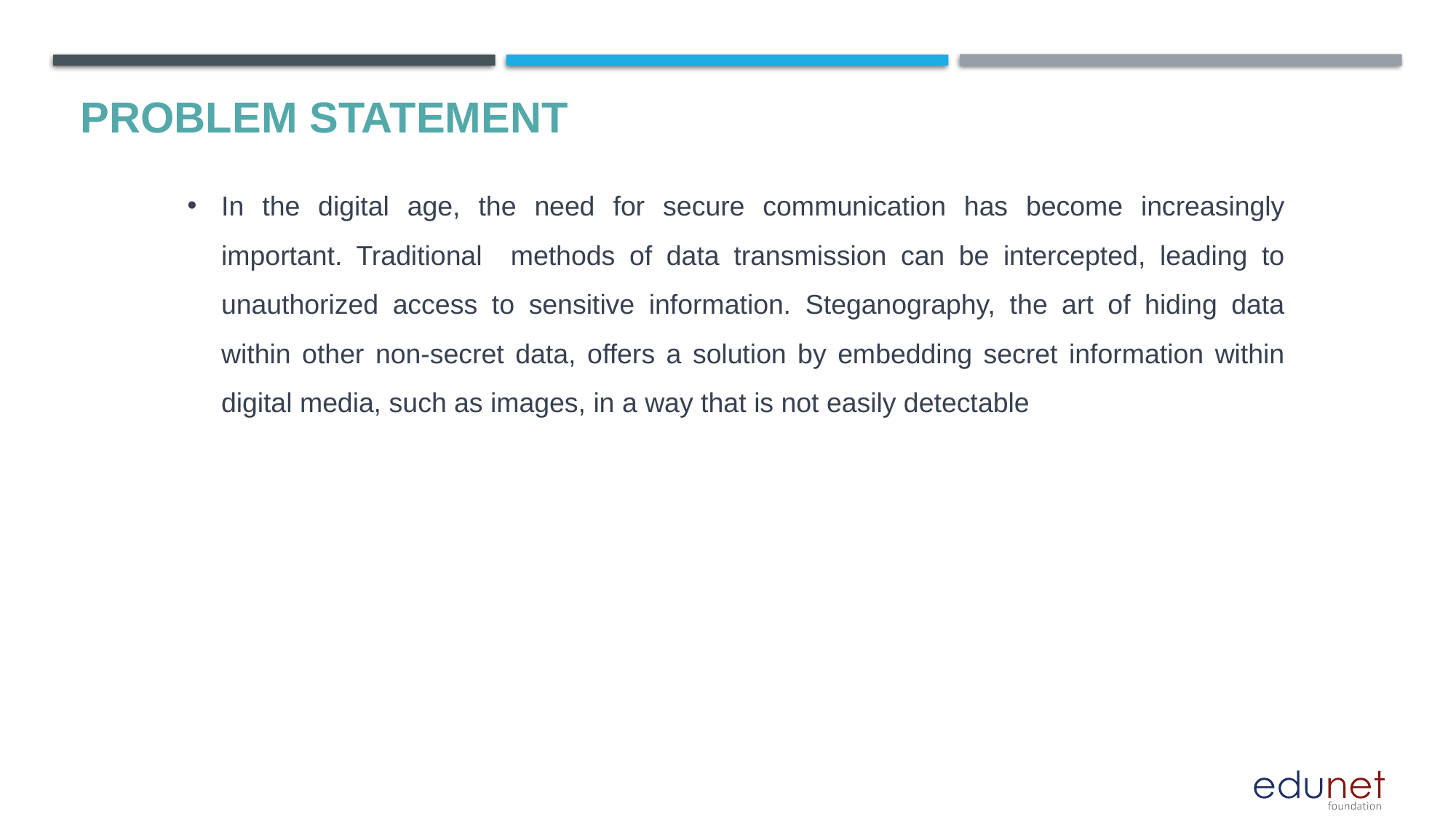

# Problem Statement

In the digital age, the need for secure communication has become increasingly important. Traditional  methods of data transmission can be intercepted, leading to unauthorized access to sensitive information. Steganography, the art of hiding data within other non-secret data, offers a solution by embedding secret information within digital media, such as images, in a way that is not easily detectable